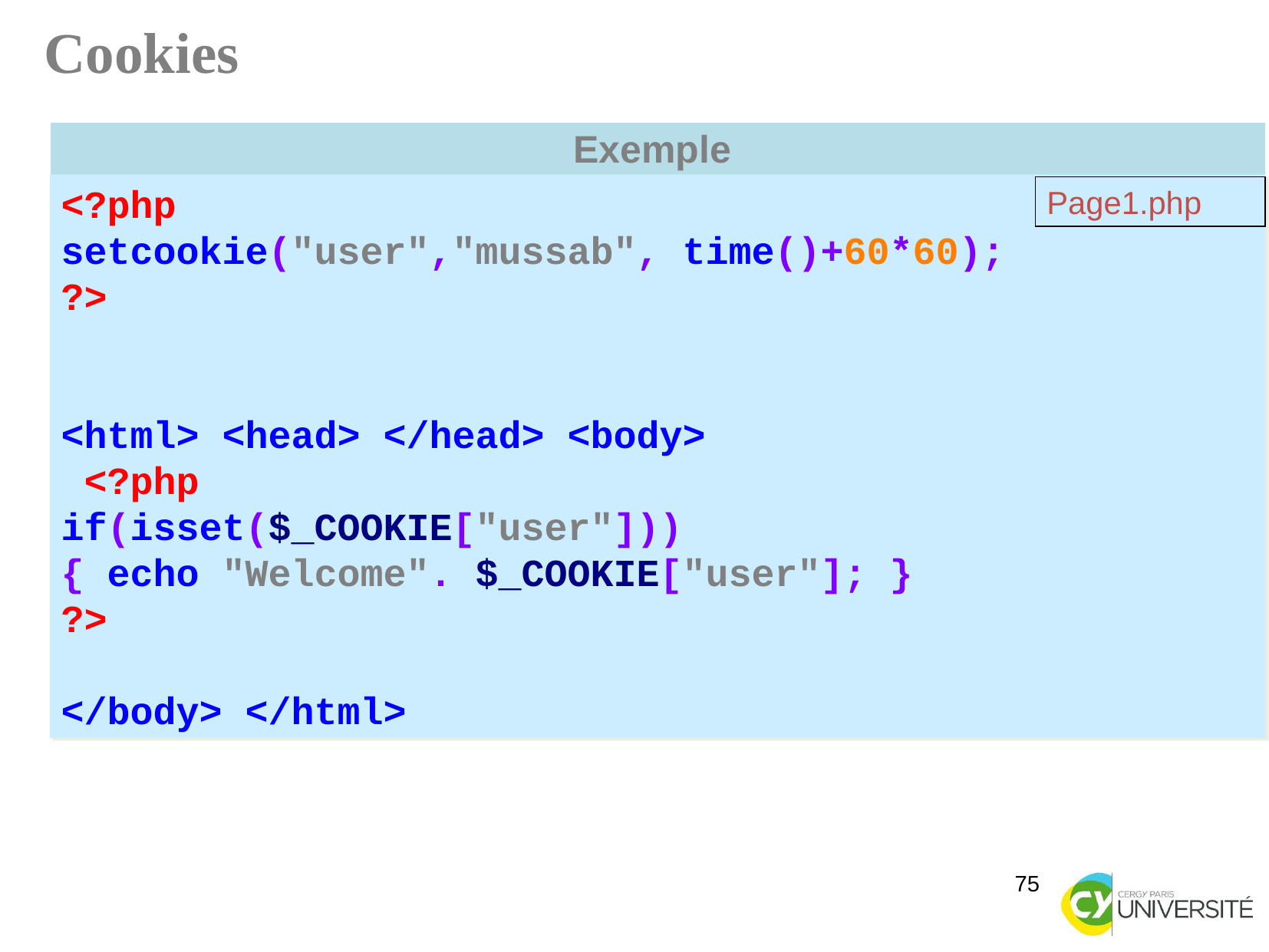

Cookies
| Exemple |
| --- |
|  |
<?php
setcookie("user","mussab", time()+60*60);
?>

<html> <head> </head> <body>
 <?php
if(isset($_COOKIE["user"]))
{ echo "Welcome". $_COOKIE["user"]; }
?>

</body> </html>
Page1.php